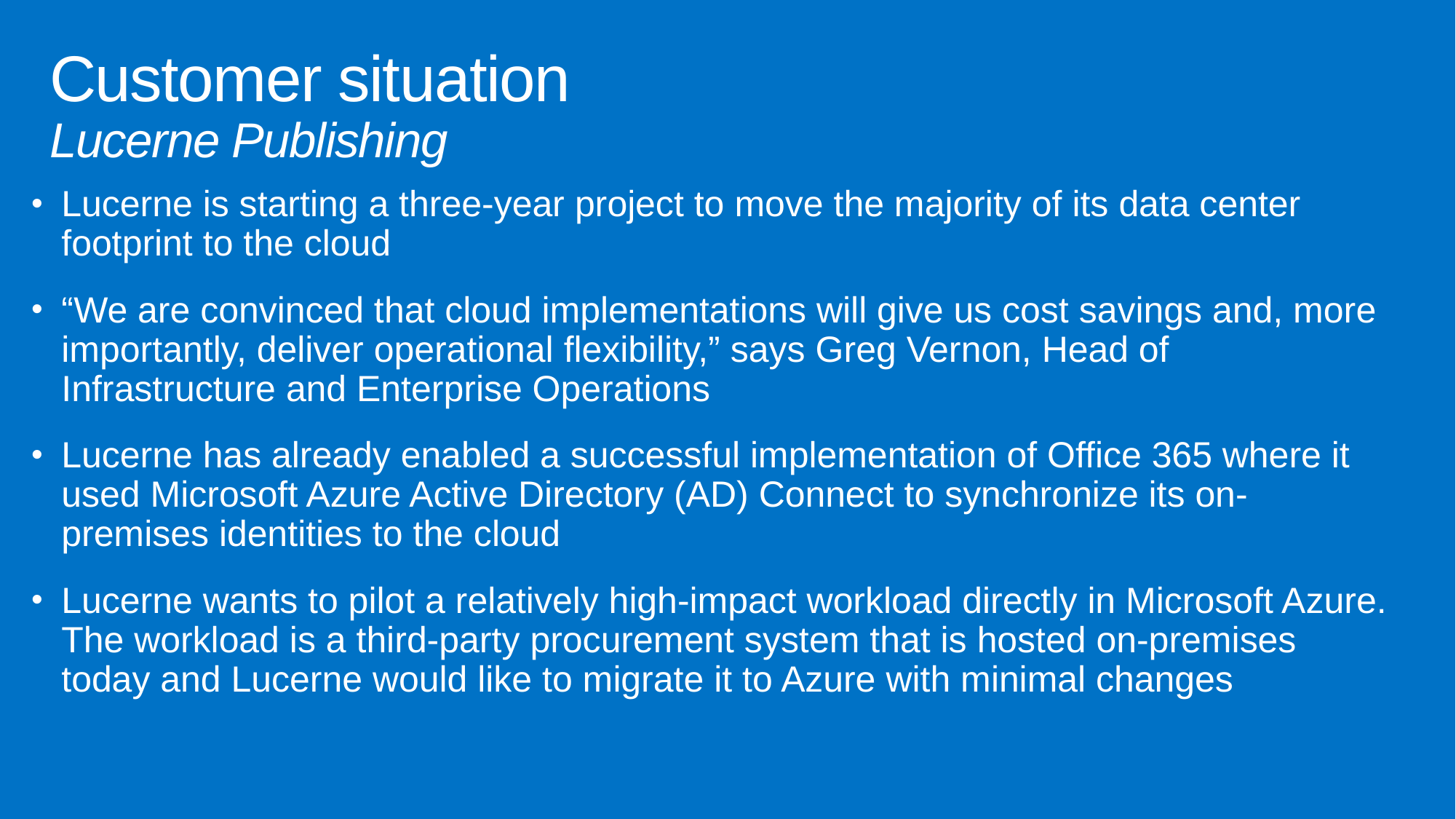

# Customer situation Lucerne Publishing
Lucerne is starting a three-year project to move the majority of its data center footprint to the cloud
“We are convinced that cloud implementations will give us cost savings and, more importantly, deliver operational flexibility,” says Greg Vernon, Head of Infrastructure and Enterprise Operations
Lucerne has already enabled a successful implementation of Office 365 where it used Microsoft Azure Active Directory (AD) Connect to synchronize its on-premises identities to the cloud
Lucerne wants to pilot a relatively high-impact workload directly in Microsoft Azure. The workload is a third-party procurement system that is hosted on-premises today and Lucerne would like to migrate it to Azure with minimal changes